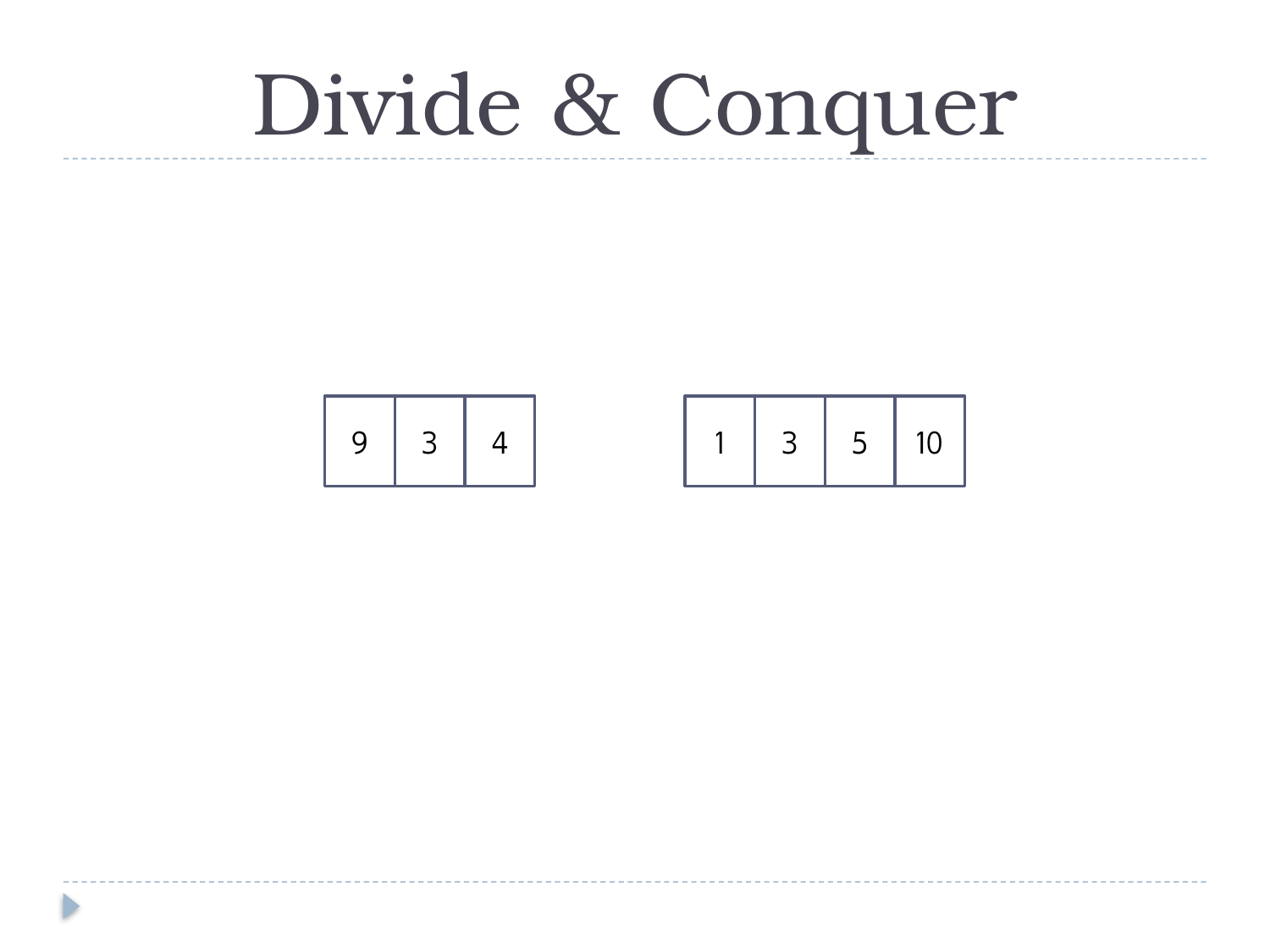

# Divide & Conquer

9
3
4
1
3
5
10